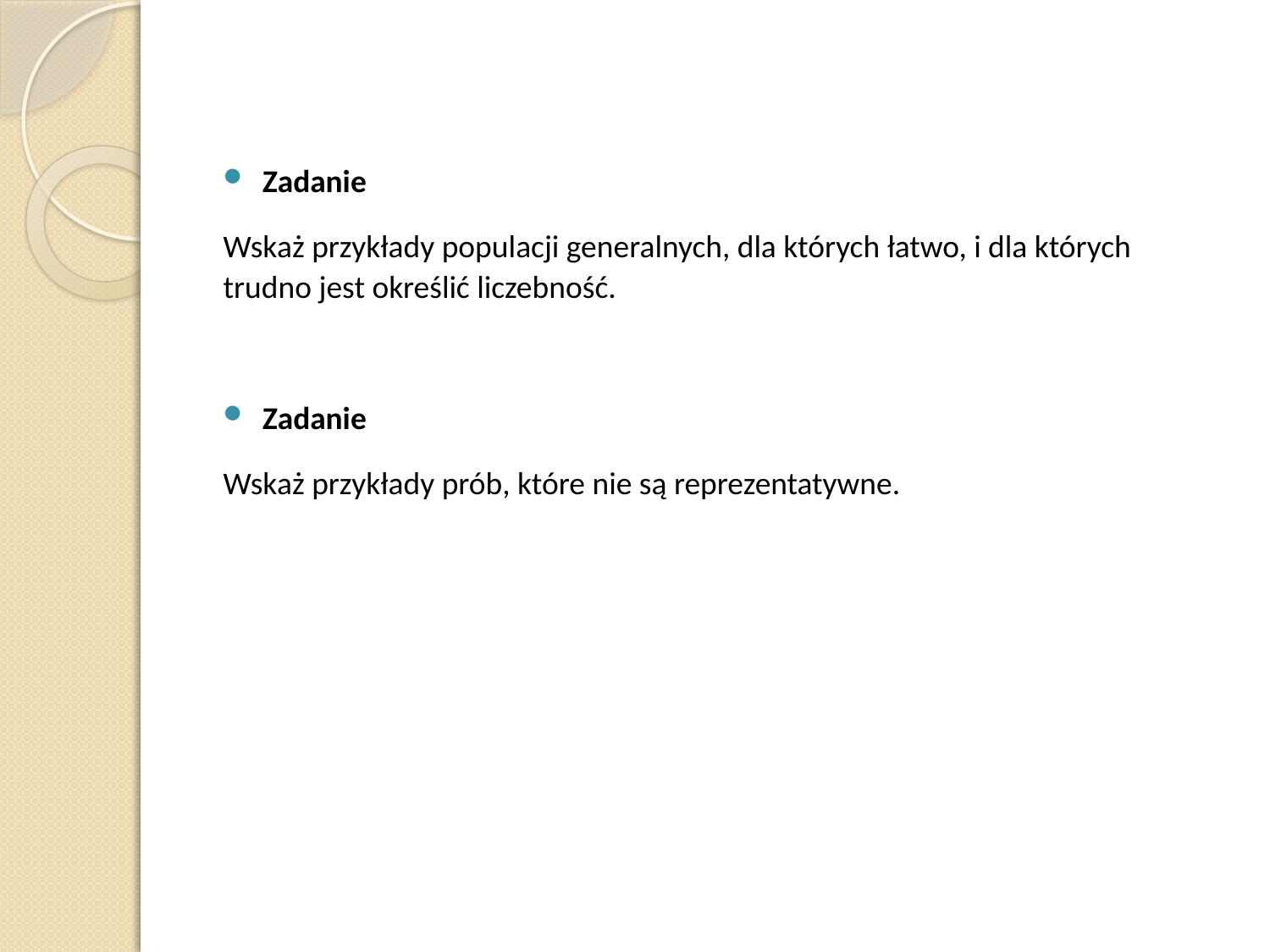

Zadanie
Wskaż przykłady populacji generalnych, dla których łatwo, i dla których trudno jest określić liczebność.

Zadanie
Wskaż przykłady prób, które nie są reprezentatywne.